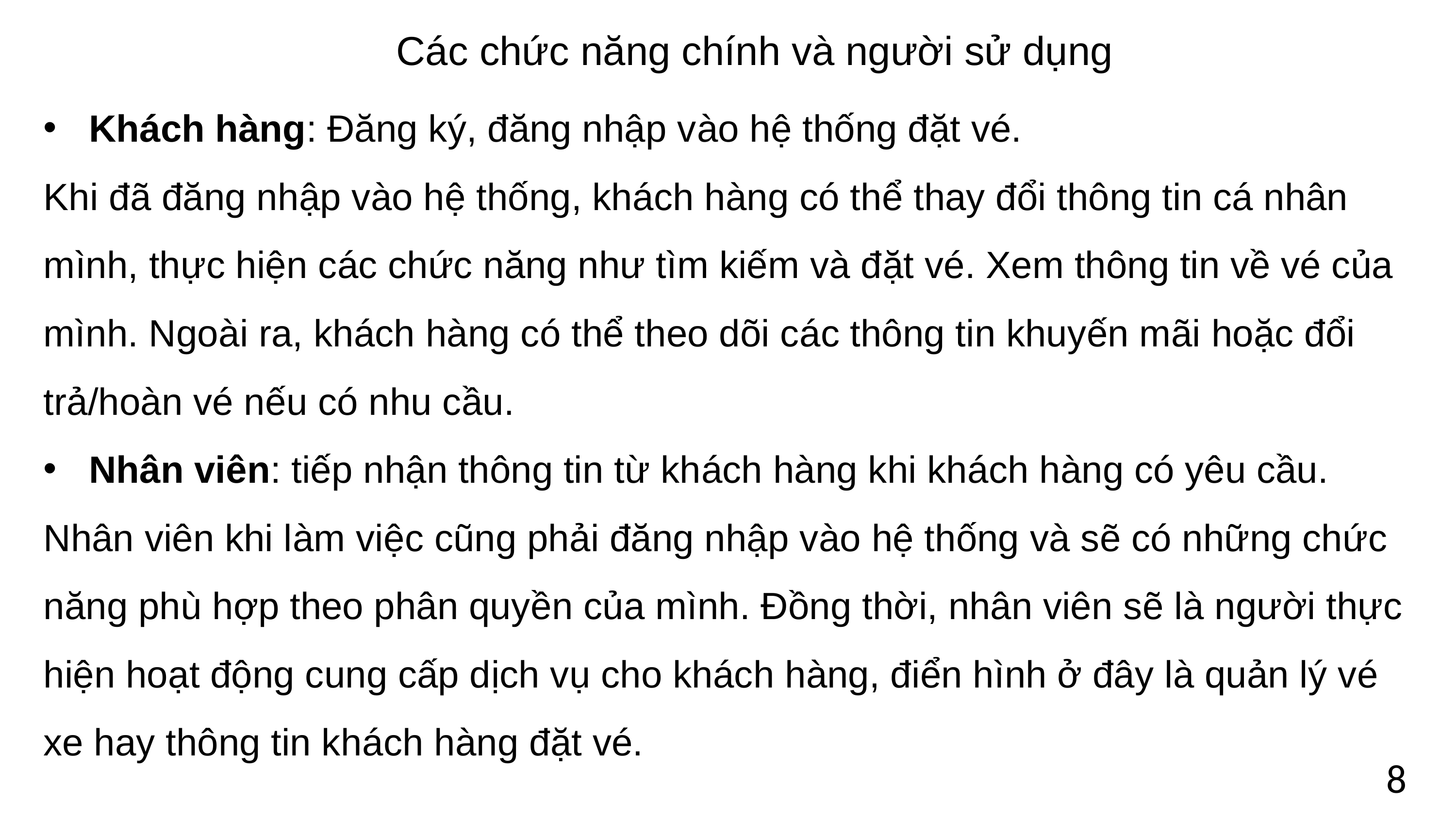

Các chức năng chính và người sử dụng
Khách hàng: Đăng ký, đăng nhập vào hệ thống đặt vé.
Khi đã đăng nhập vào hệ thống, khách hàng có thể thay đổi thông tin cá nhân mình, thực hiện các chức năng như tìm kiếm và đặt vé. Xem thông tin về vé của mình. Ngoài ra, khách hàng có thể theo dõi các thông tin khuyến mãi hoặc đổi trả/hoàn vé nếu có nhu cầu.
Nhân viên: tiếp nhận thông tin từ khách hàng khi khách hàng có yêu cầu.
Nhân viên khi làm việc cũng phải đăng nhập vào hệ thống và sẽ có những chức năng phù hợp theo phân quyền của mình. Đồng thời, nhân viên sẽ là người thực hiện hoạt động cung cấp dịch vụ cho khách hàng, điển hình ở đây là quản lý vé xe hay thông tin khách hàng đặt vé.
8